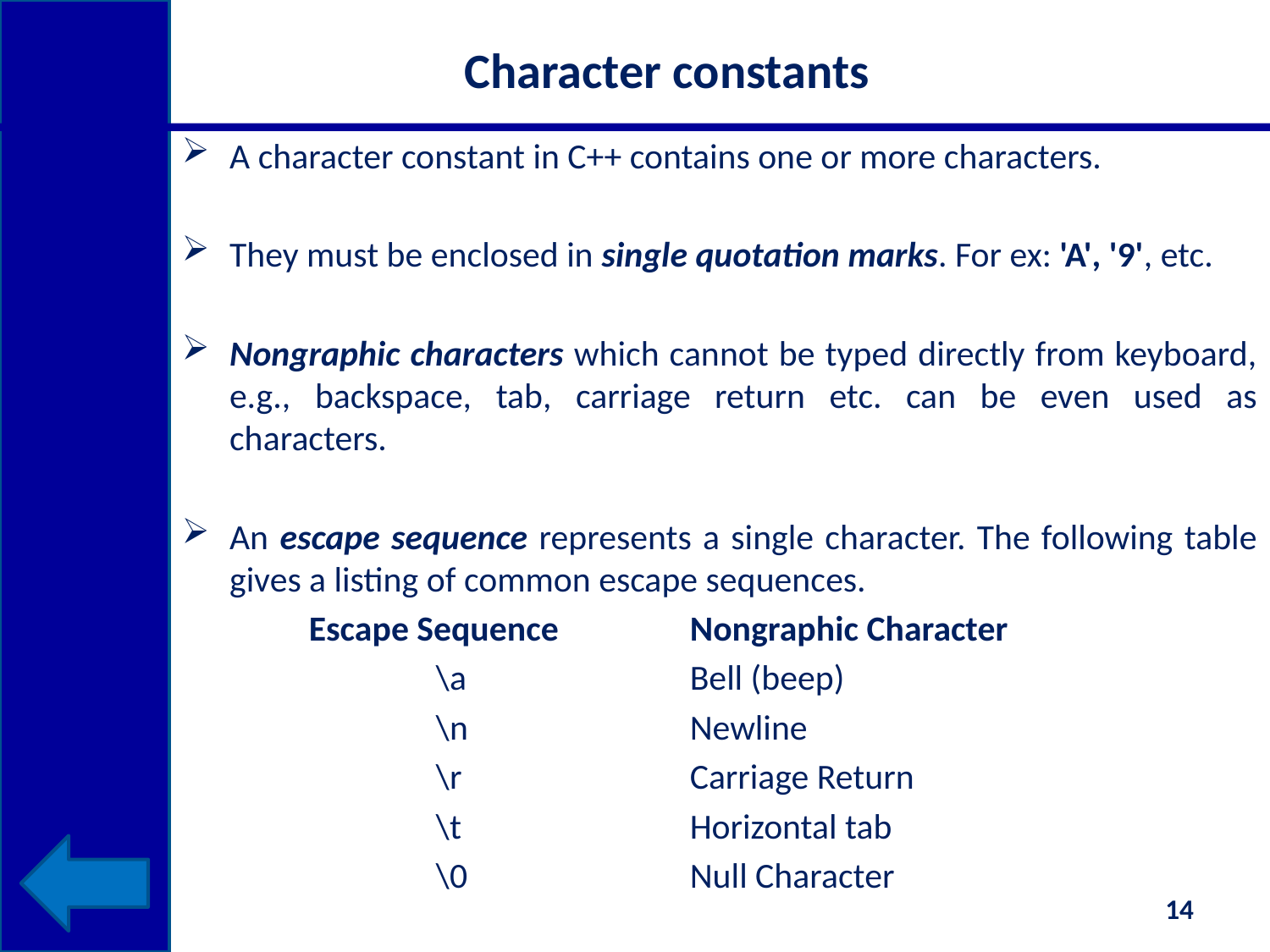

# Character constants
A character constant in C++ contains one or more characters.

They must be enclosed in single quotation marks. For ex: 'A', '9', etc.

Nongraphic characters which cannot be typed directly from keyboard, e.g., backspace, tab, carriage return etc. can be even used as characters.

An escape sequence represents a single character. The following table gives a listing of common escape sequences.
	Escape Sequence 	Nongraphic Character
		\a 		Bell (beep)
		\n 		Newline
		\r	 	Carriage Return
		\t	 	Horizontal tab
		\0	 	Null Character

14